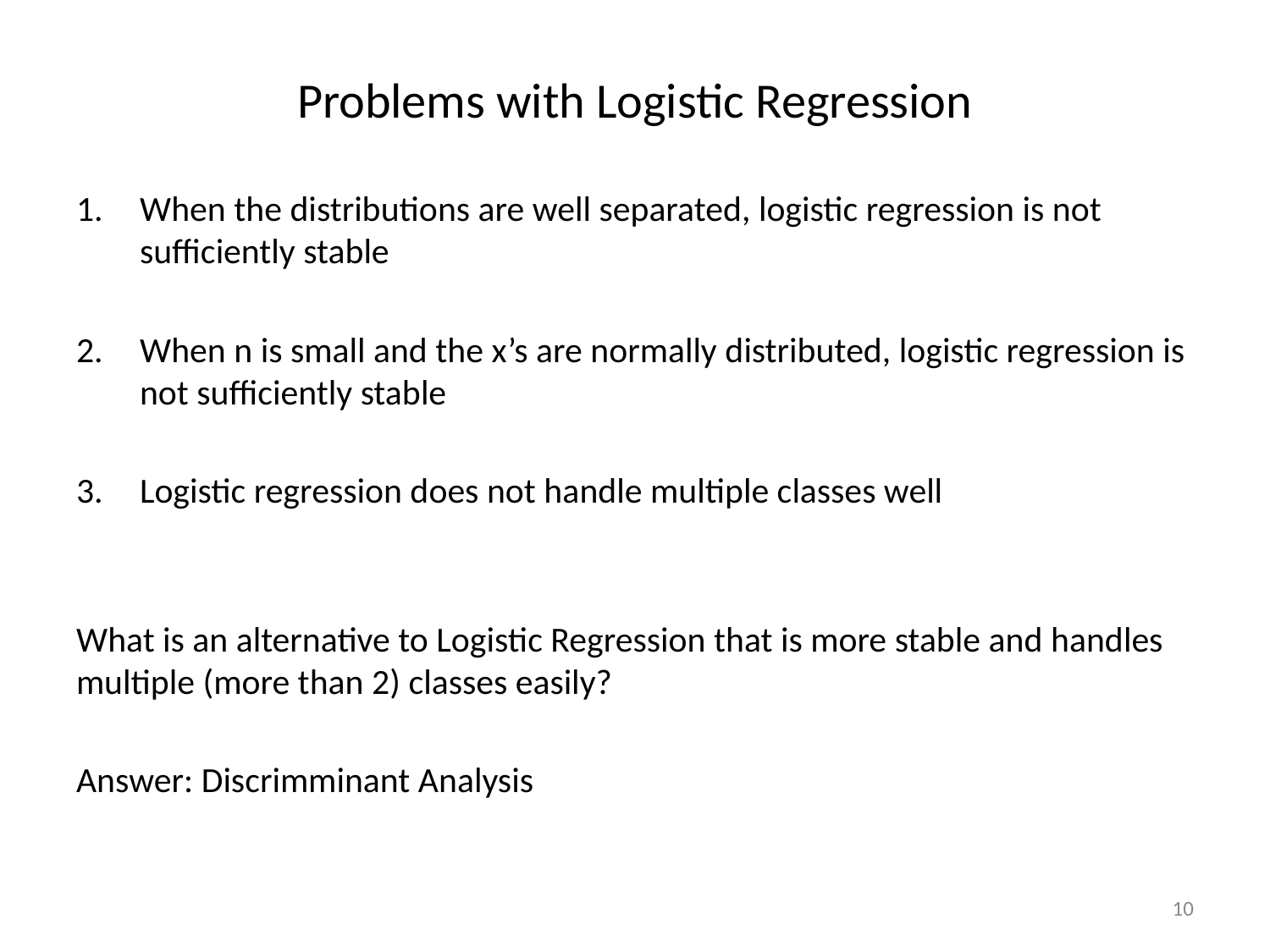

# Problems with Logistic Regression
When the distributions are well separated, logistic regression is not sufficiently stable

When n is small and the x’s are normally distributed, logistic regression is not sufficiently stable

Logistic regression does not handle multiple classes well

What is an alternative to Logistic Regression that is more stable and handles multiple (more than 2) classes easily?

Answer: Discrimminant Analysis
10